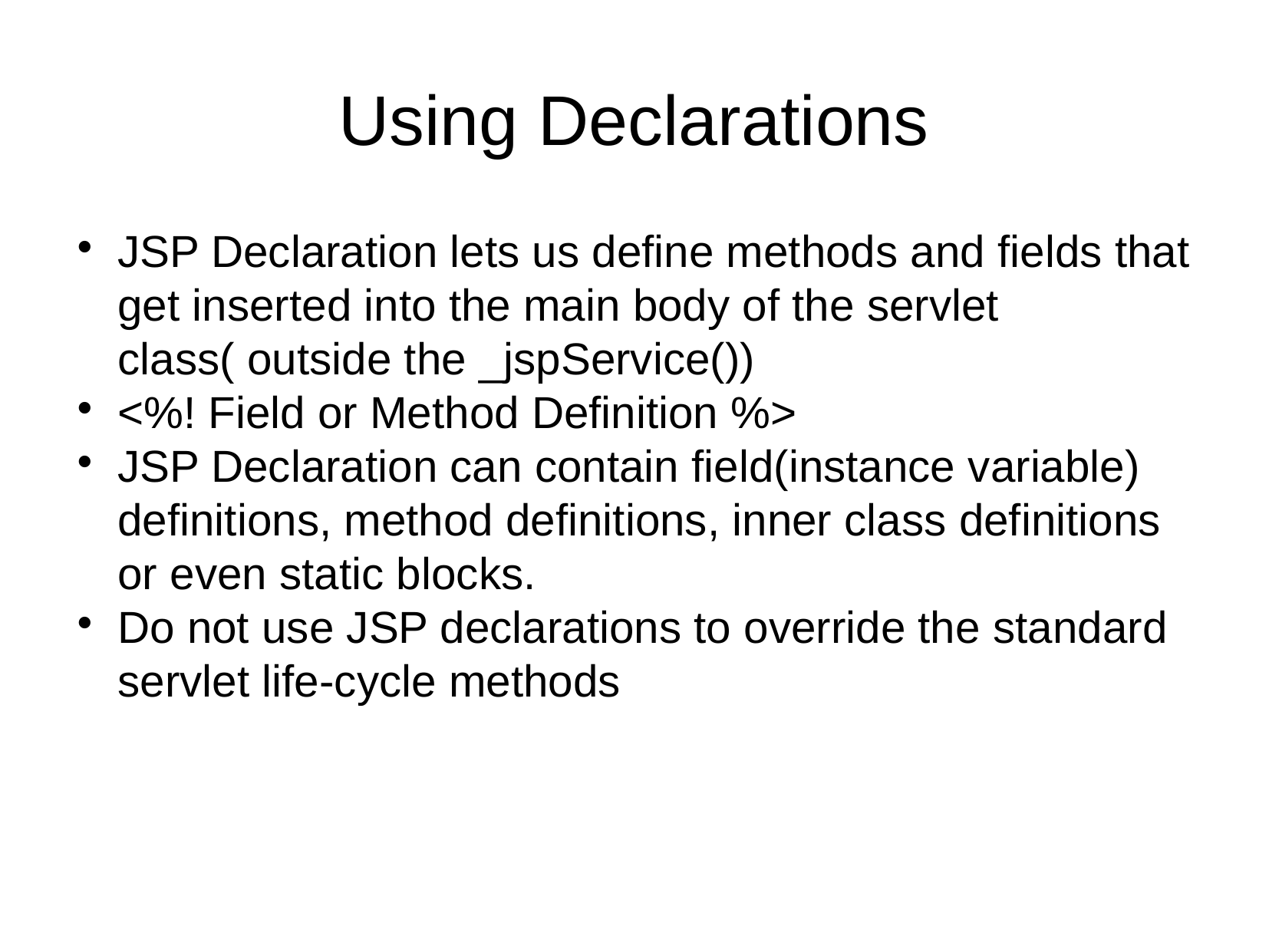

Using Declarations
JSP Declaration lets us define methods and fields that get inserted into the main body of the servlet class( outside the _jspService())
<%! Field or Method Definition %>
JSP Declaration can contain field(instance variable) definitions, method definitions, inner class definitions or even static blocks.
Do not use JSP declarations to override the standard servlet life-cycle methods